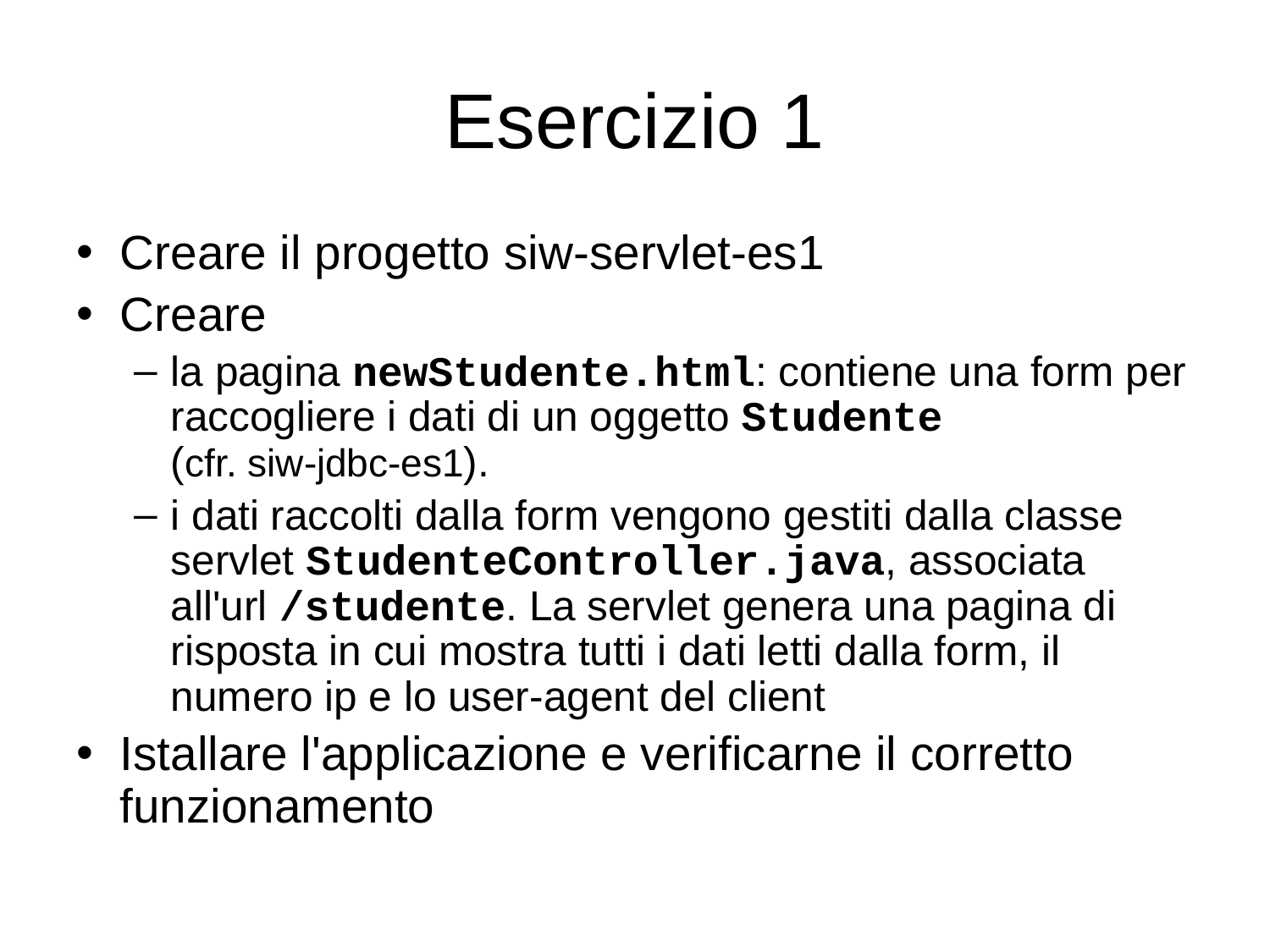

# Esercizio 1
Creare il progetto siw-servlet-es1
Creare
la pagina newStudente.html: contiene una form per raccogliere i dati di un oggetto Studente
(cfr. siw-jdbc-es1).
i dati raccolti dalla form vengono gestiti dalla classe servlet StudenteController.java, associata all'url /studente. La servlet genera una pagina di risposta in cui mostra tutti i dati letti dalla form, il numero ip e lo user-agent del client
Istallare l'applicazione e verificarne il corretto funzionamento